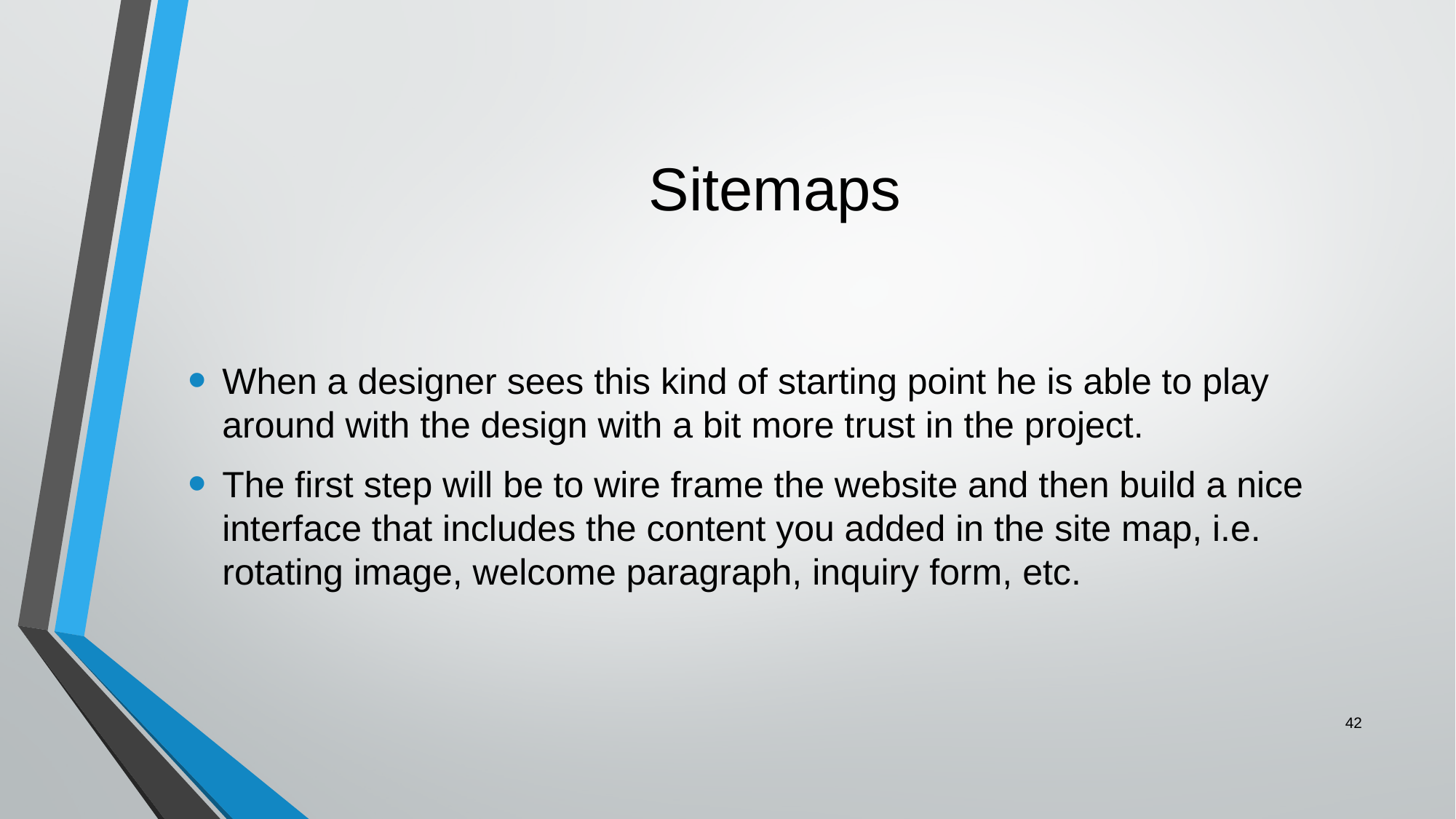

# Sitemaps
When a designer sees this kind of starting point he is able to play around with the design with a bit more trust in the project.
The first step will be to wire frame the website and then build a nice interface that includes the content you added in the site map, i.e. rotating image, welcome paragraph, inquiry form, etc.

42